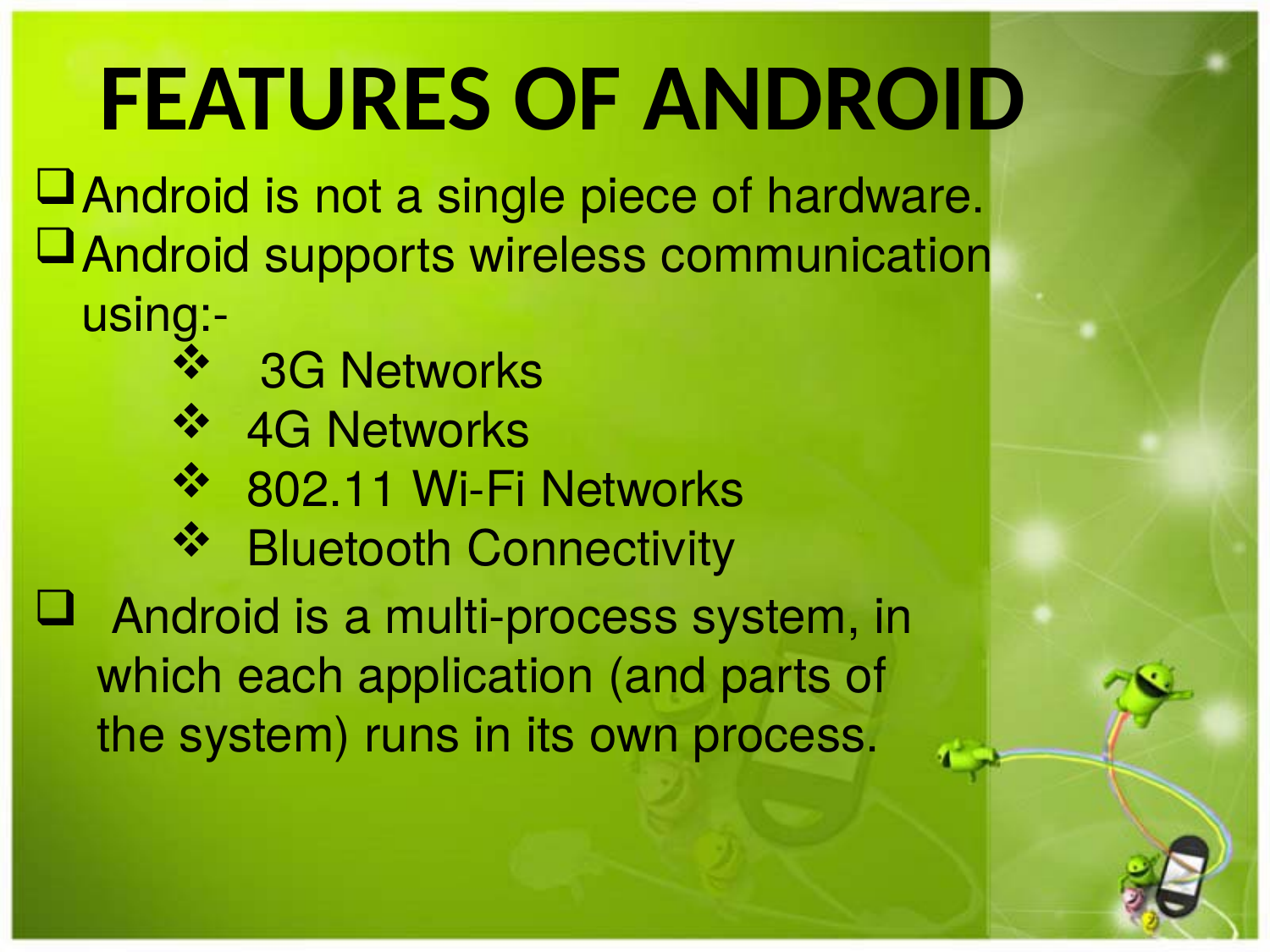

FEATURES OF ANDROID
Android is not a single piece of hardware.
Android supports wireless communication using:-

  3G Networks
 4G Networks
 802.11 Wi-Fi Networks
 Bluetooth Connectivity

 Android is a multi-process system, in which each application (and parts of the system) runs in its own process.